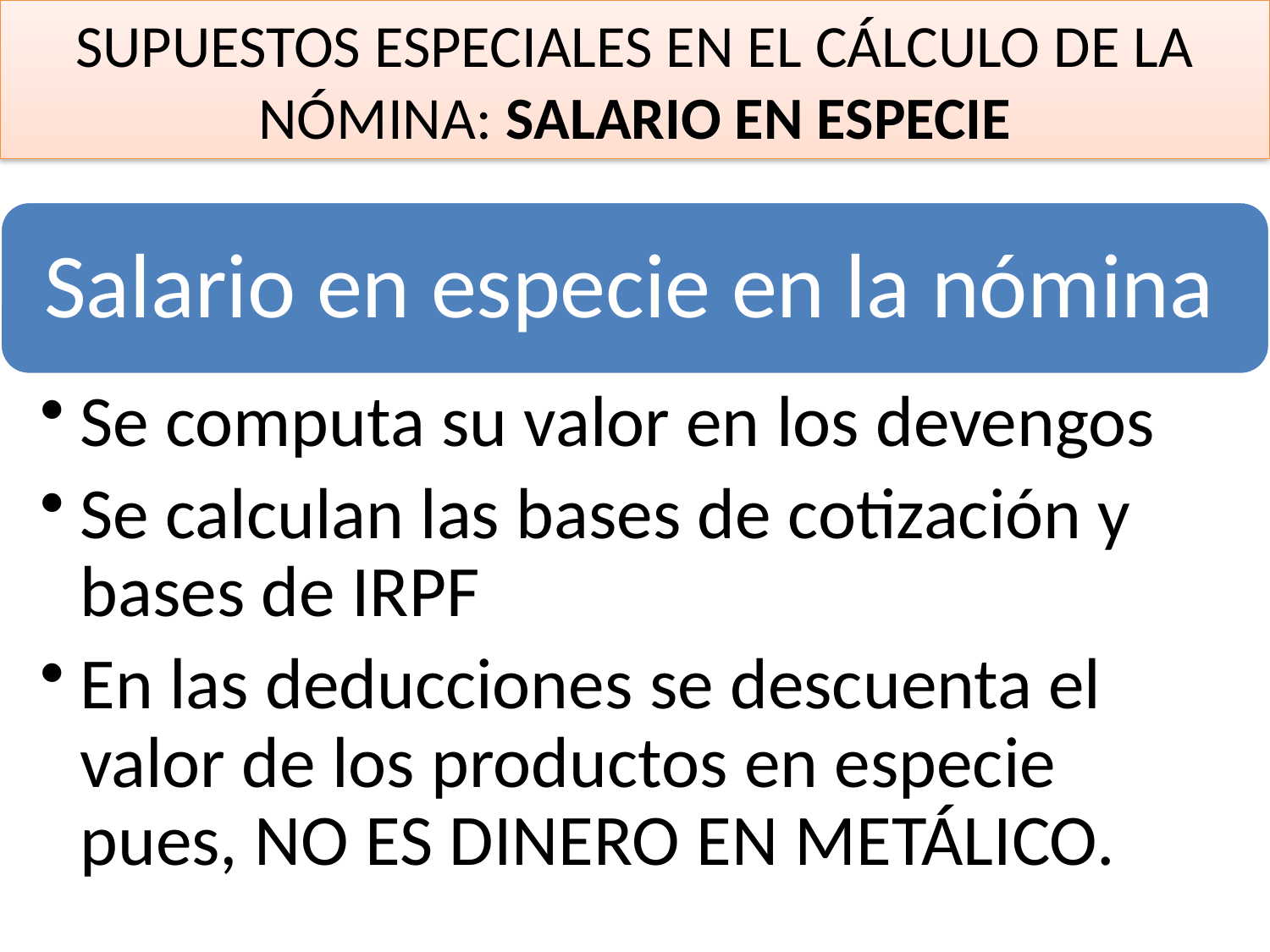

# SUPUESTOS ESPECIALES EN EL CÁLCULO DE LA NÓMINA: SALARIO EN ESPECIE
Salario en especie en la nómina
Se computa su valor en los devengos
Se calculan las bases de cotización y bases de IRPF
En las deducciones se descuenta el valor de los productos en especie pues, NO ES DINERO EN METÁLICO.